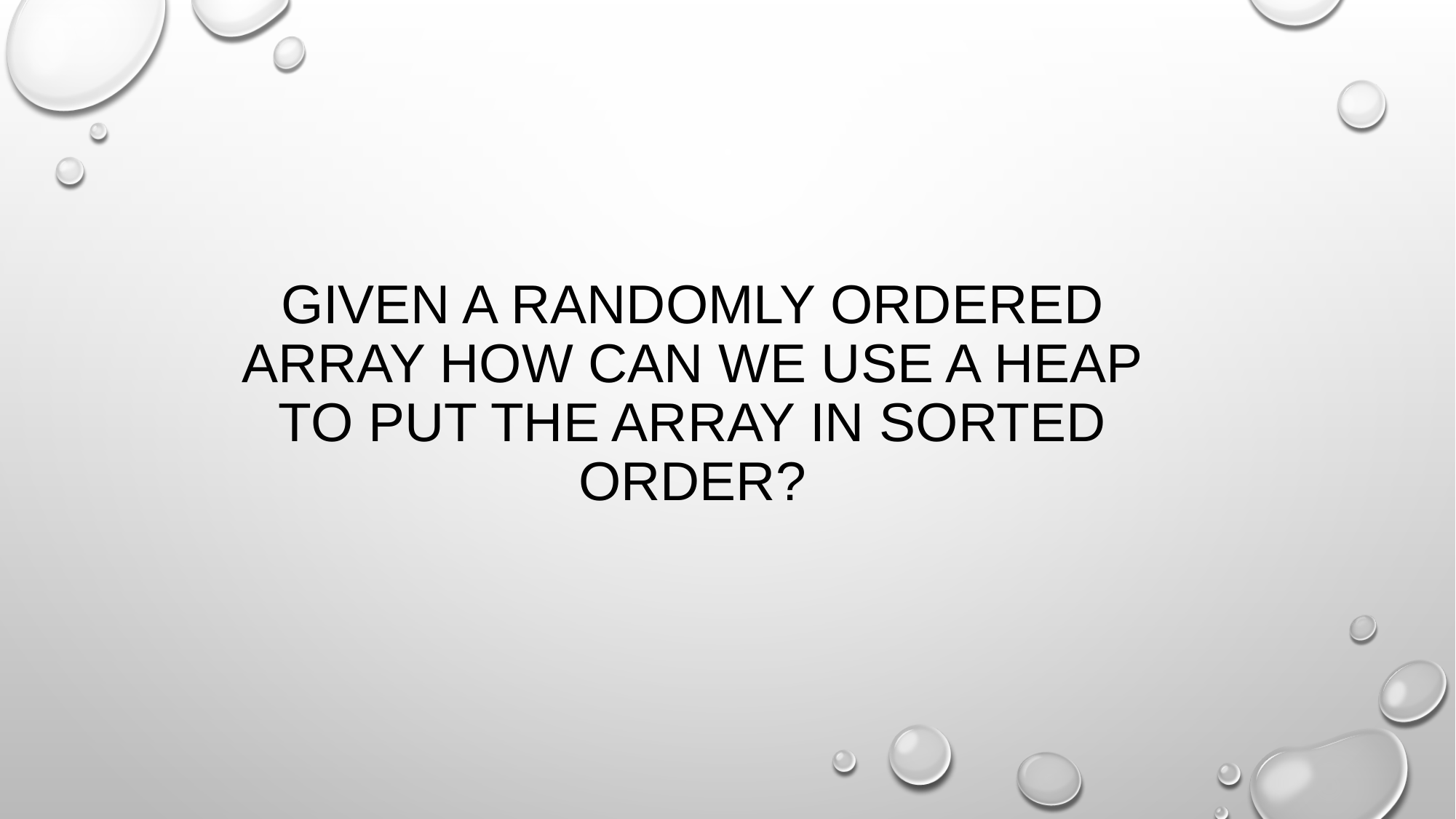

# Given a randomly ordered array how can we use a heap to put the array in sorted order?